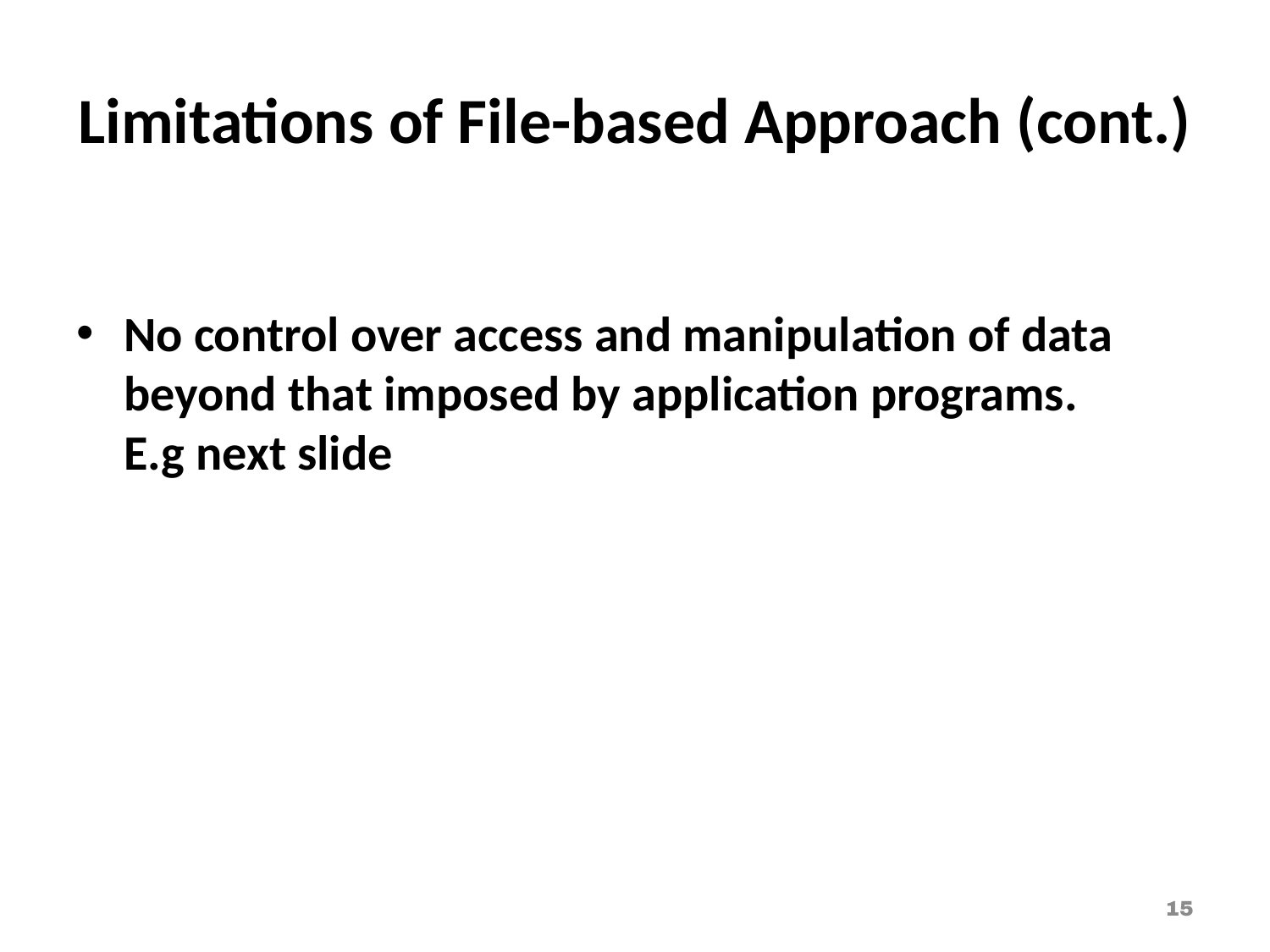

# Limitations of File-based Approach (cont.)
No control over access and manipulation of data beyond that imposed by application programs. E.g next slide
15